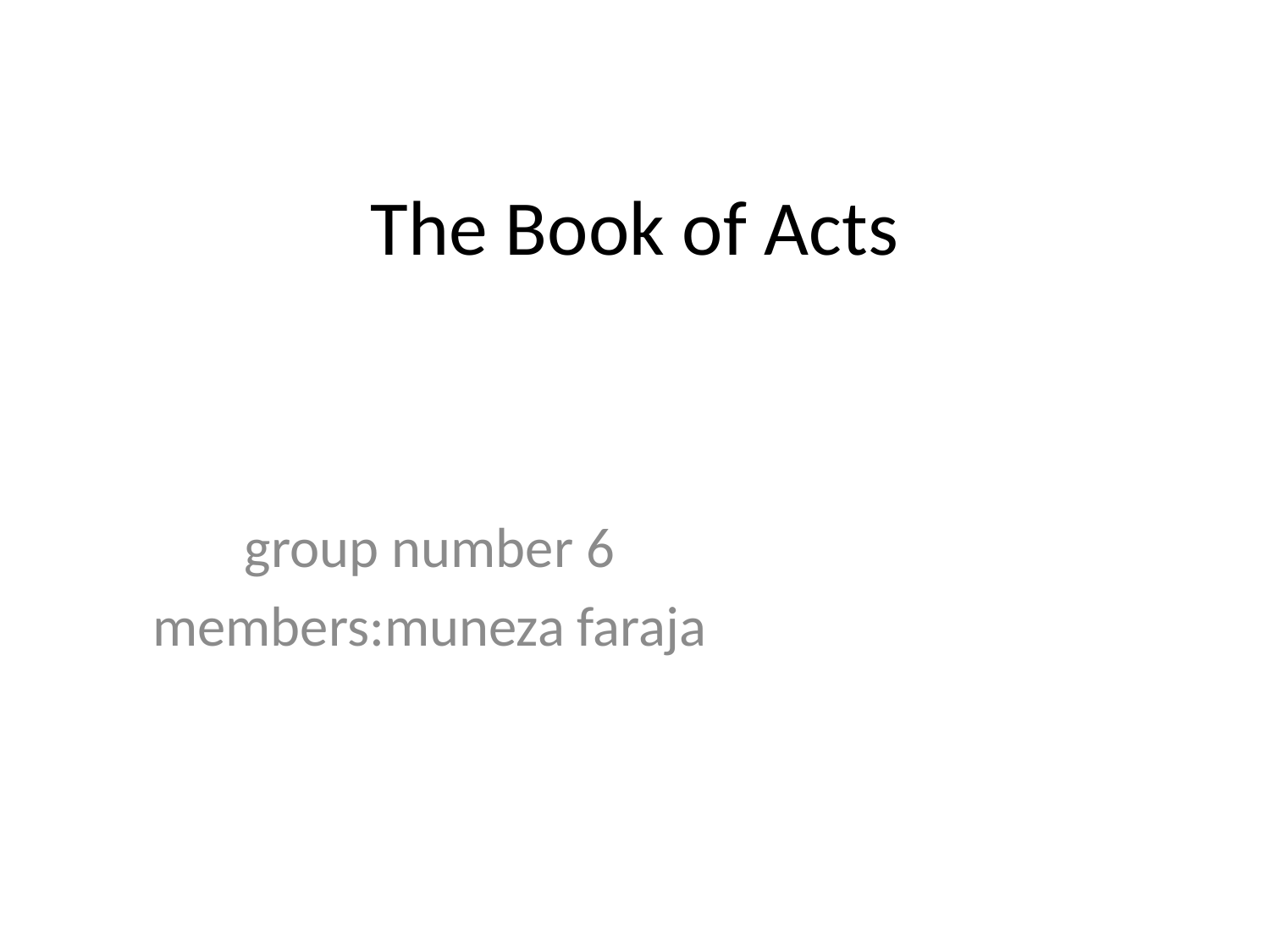

# The Book of Acts
group number 6
members:muneza faraja